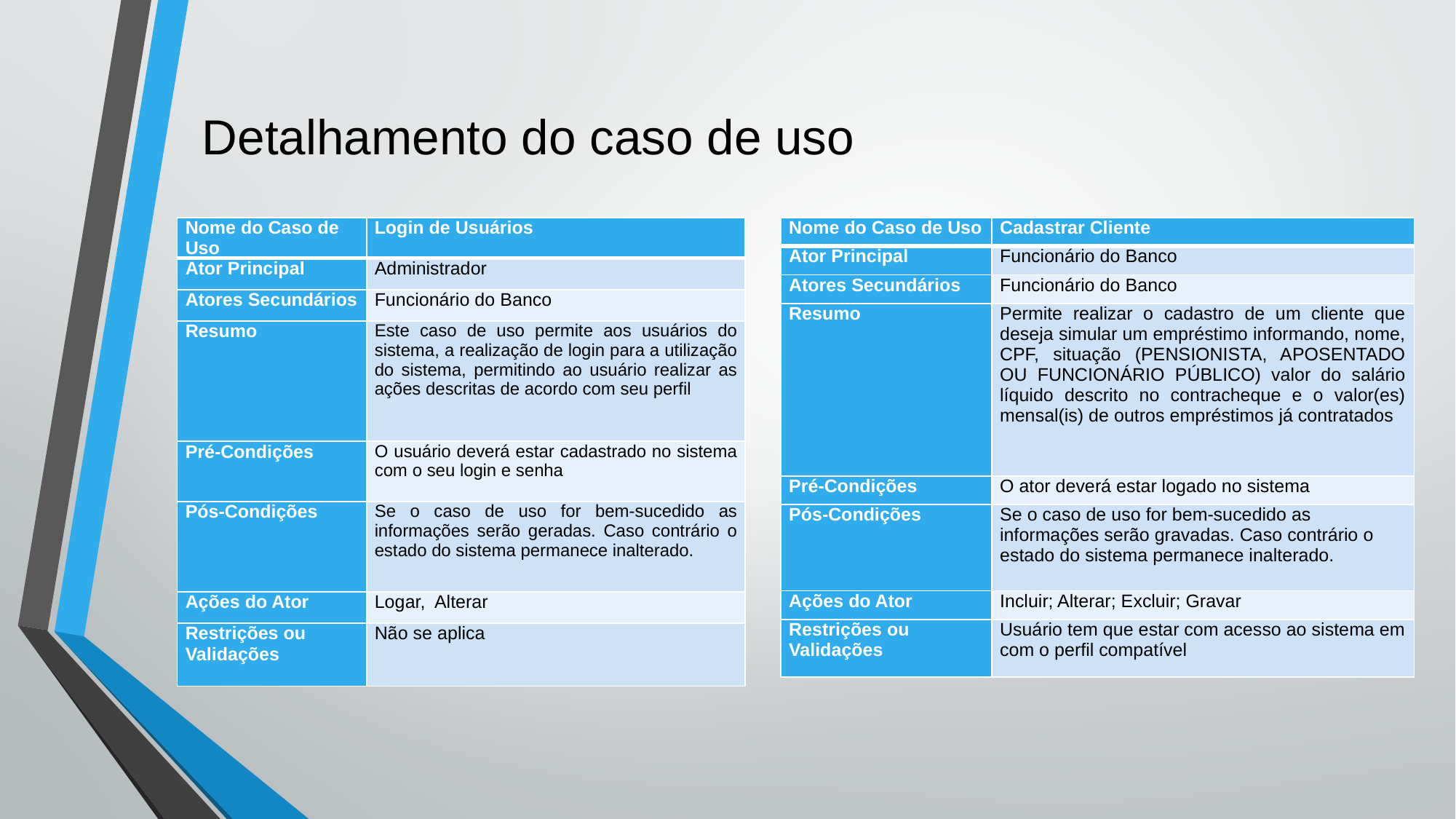

# Detalhamento do caso de uso
| Nome do Caso de Uso | Login de Usuários |
| --- | --- |
| Ator Principal | Administrador |
| Atores Secundários | Funcionário do Banco |
| Resumo | Este caso de uso permite aos usuários do sistema, a realização de login para a utilização do sistema, permitindo ao usuário realizar as ações descritas de acordo com seu perfil |
| Pré-Condições | O usuário deverá estar cadastrado no sistema com o seu login e senha |
| Pós-Condições | Se o caso de uso for bem-sucedido as informações serão geradas. Caso contrário o estado do sistema permanece inalterado. |
| Ações do Ator | Logar, Alterar |
| Restrições ou Validações | Não se aplica |
| Nome do Caso de Uso | Cadastrar Cliente |
| --- | --- |
| Ator Principal | Funcionário do Banco |
| Atores Secundários | Funcionário do Banco |
| Resumo | Permite realizar o cadastro de um cliente que deseja simular um empréstimo informando, nome, CPF, situação (PENSIONISTA, APOSENTADO OU FUNCIONÁRIO PÚBLICO) valor do salário líquido descrito no contracheque e o valor(es) mensal(is) de outros empréstimos já contratados |
| Pré-Condições | O ator deverá estar logado no sistema |
| Pós-Condições | Se o caso de uso for bem-sucedido as informações serão gravadas. Caso contrário o estado do sistema permanece inalterado. |
| Ações do Ator | Incluir; Alterar; Excluir; Gravar |
| Restrições ou Validações | Usuário tem que estar com acesso ao sistema em com o perfil compatível |